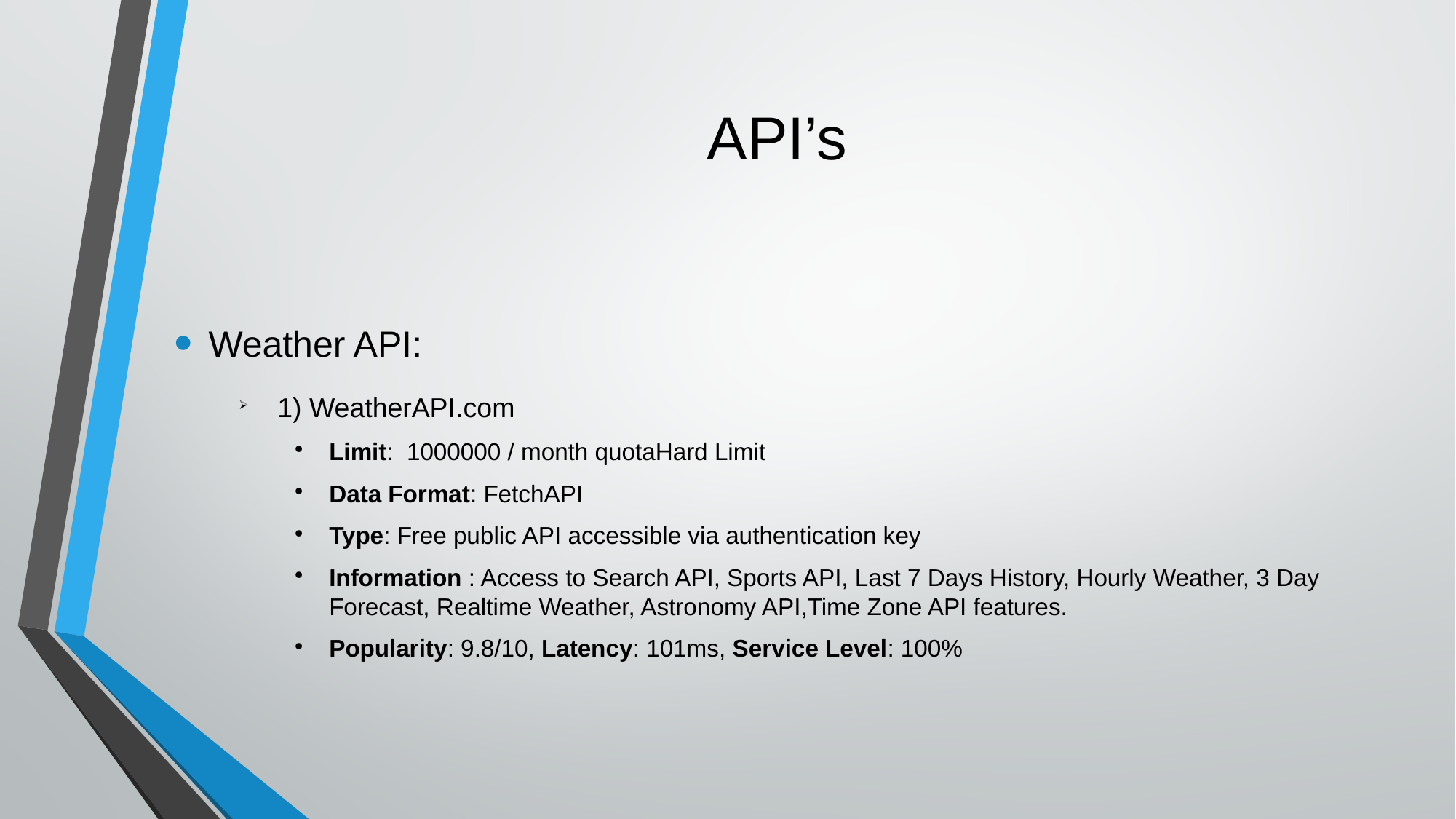

API’s
Weather API:
1) WeatherAPI.com
Limit:  1000000 / month quotaHard Limit
Data Format: FetchAPI
Type: Free public API accessible via authentication key
Information : Access to Search API, Sports API, Last 7 Days History, Hourly Weather, 3 Day Forecast, Realtime Weather, Astronomy API,Time Zone API features.
Popularity: 9.8/10, Latency: 101ms, Service Level: 100%